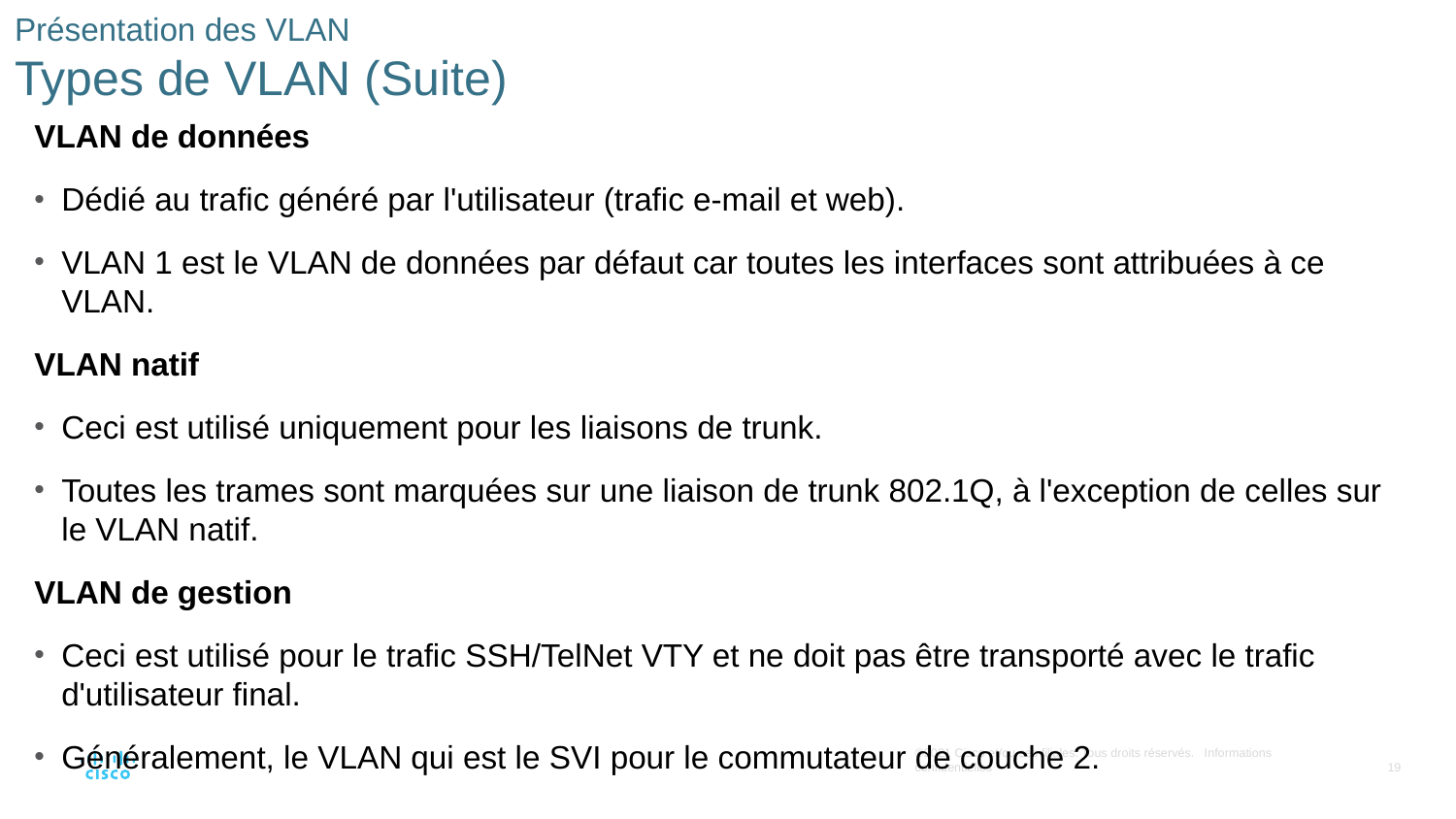

# Présentation des VLAN Types de VLAN (Suite)
VLAN de données
Dédié au trafic généré par l'utilisateur (trafic e-mail et web).
VLAN 1 est le VLAN de données par défaut car toutes les interfaces sont attribuées à ce VLAN.
VLAN natif
Ceci est utilisé uniquement pour les liaisons de trunk.
Toutes les trames sont marquées sur une liaison de trunk 802.1Q, à l'exception de celles sur le VLAN natif.
VLAN de gestion
Ceci est utilisé pour le trafic SSH/TelNet VTY et ne doit pas être transporté avec le trafic d'utilisateur final.
Généralement, le VLAN qui est le SVI pour le commutateur de couche 2.